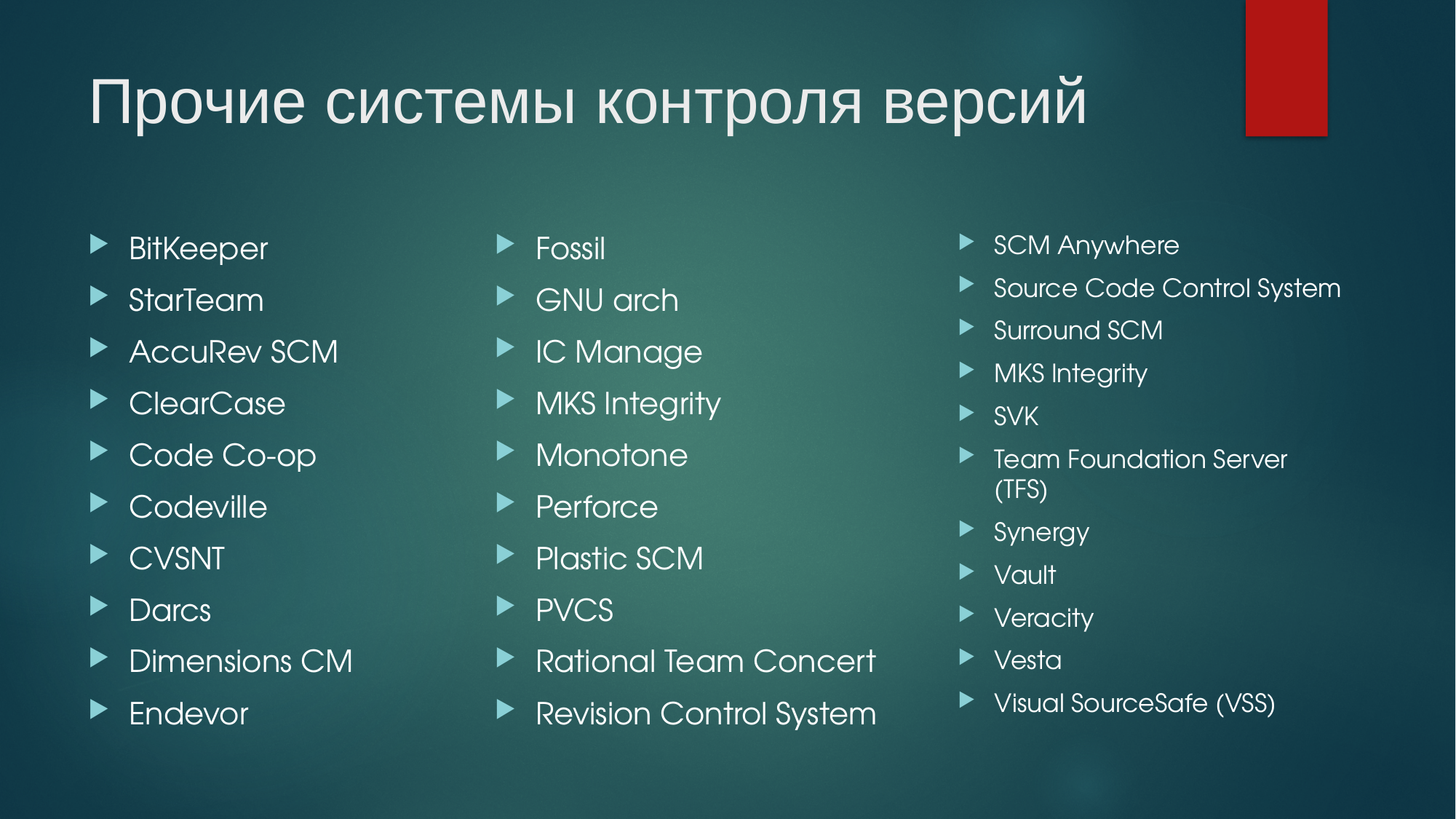

# Прочие системы контроля версий
SCM Anywhere
Source Code Control System
Surround SCM
MKS Integrity
SVK
Team Foundation Server (TFS)
Synergy
Vault
Veracity
Vesta
Visual SourceSafe (VSS)
Fossil
GNU arch
IC Manage
MKS Integrity
Monotone
Perforce
Plastic SCM
PVCS
Rational Team Concert
Revision Control System
BitKeeper
StarTeam
AccuRev SCM
ClearCase
Code Co-op
Codeville
CVSNT
Darcs
Dimensions CM
Endevor